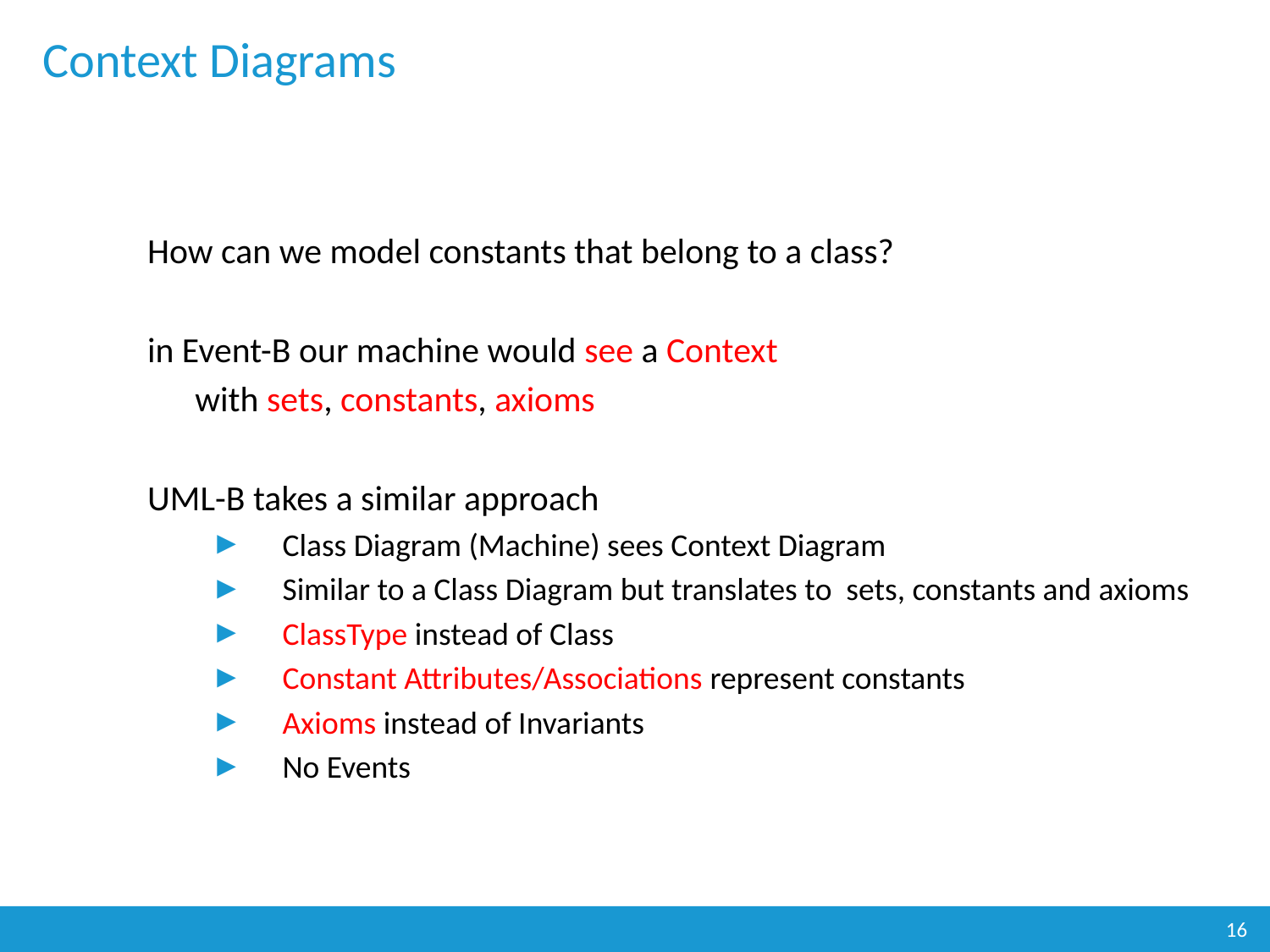

# Context Diagrams
How can we model constants that belong to a class?

in Event-B our machine would see a Context
	with sets, constants, axioms

UML-B takes a similar approach
Class Diagram (Machine) sees Context Diagram
Similar to a Class Diagram but translates to  sets, constants and axioms
ClassType instead of Class
Constant Attributes/Associations represent constants
Axioms instead of Invariants
No Events